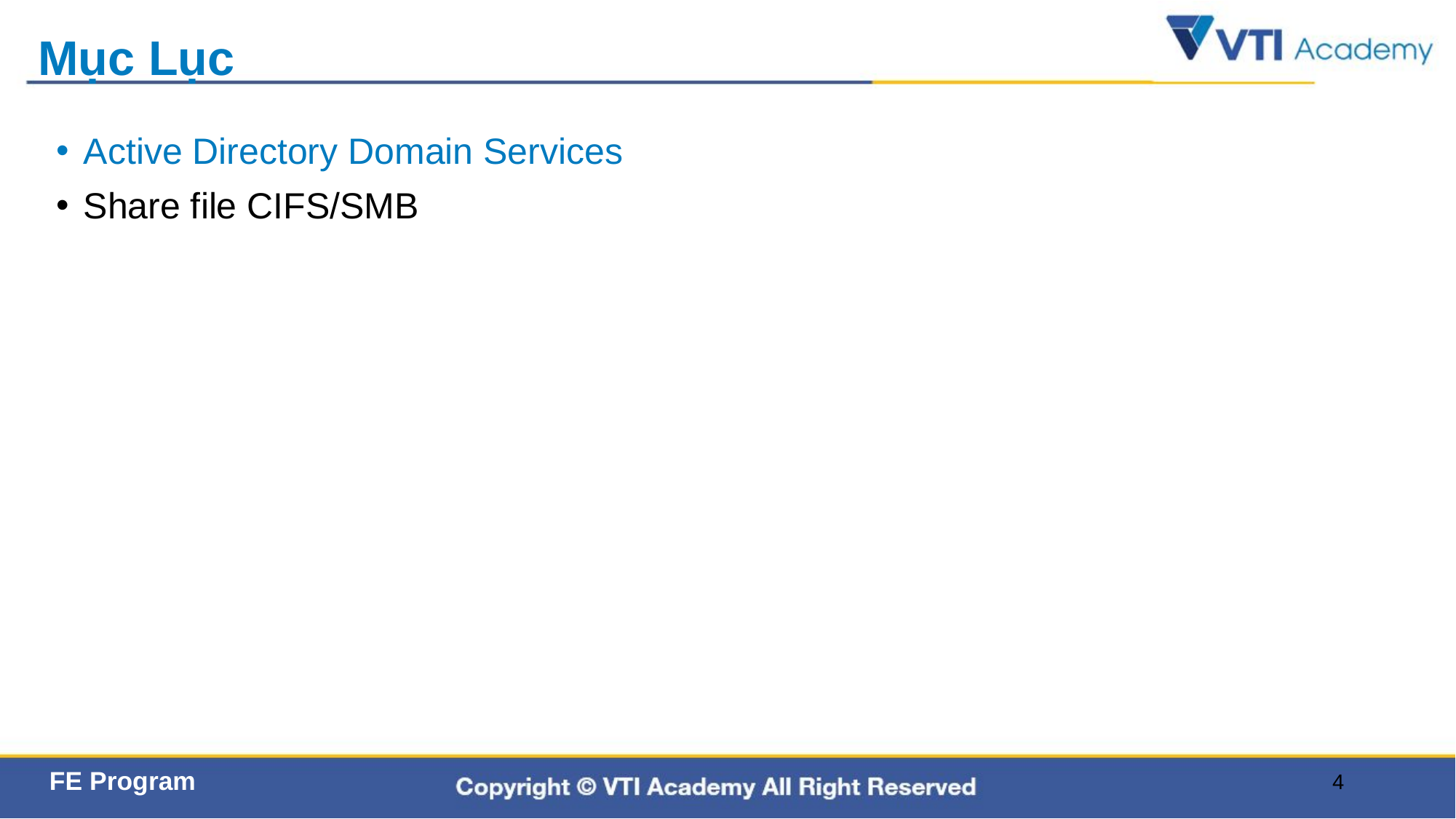

# Mục Lục
Active Directory Domain Services
Share file CIFS/SMB

4